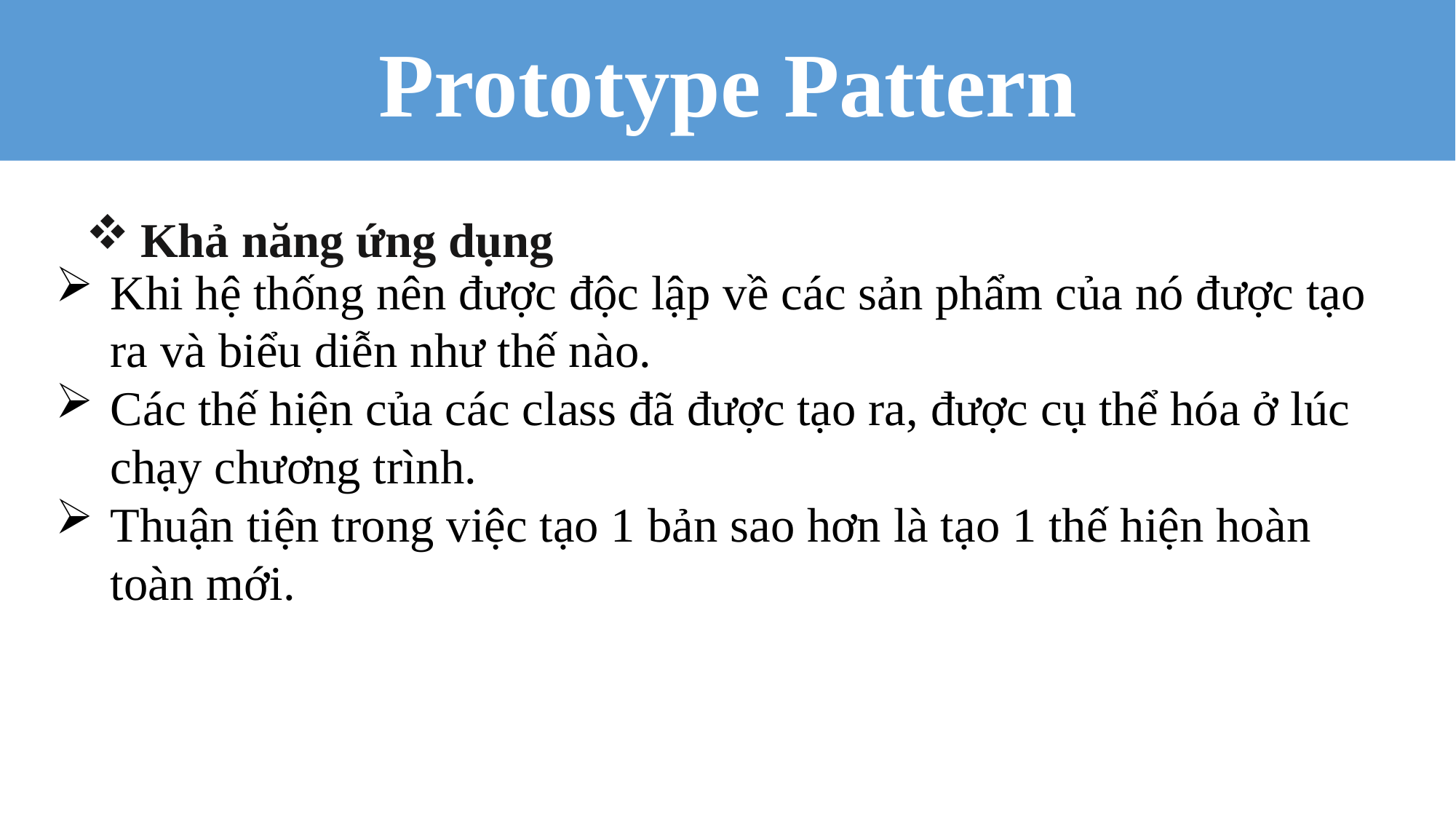

Prototype Pattern
Khả năng ứng dụng
Khi hệ thống nên được độc lập về các sản phẩm của nó được tạo ra và biểu diễn như thế nào.
Các thế hiện của các class đã được tạo ra, được cụ thể hóa ở lúc chạy chương trình.
Thuận tiện trong việc tạo 1 bản sao hơn là tạo 1 thế hiện hoàn toàn mới.